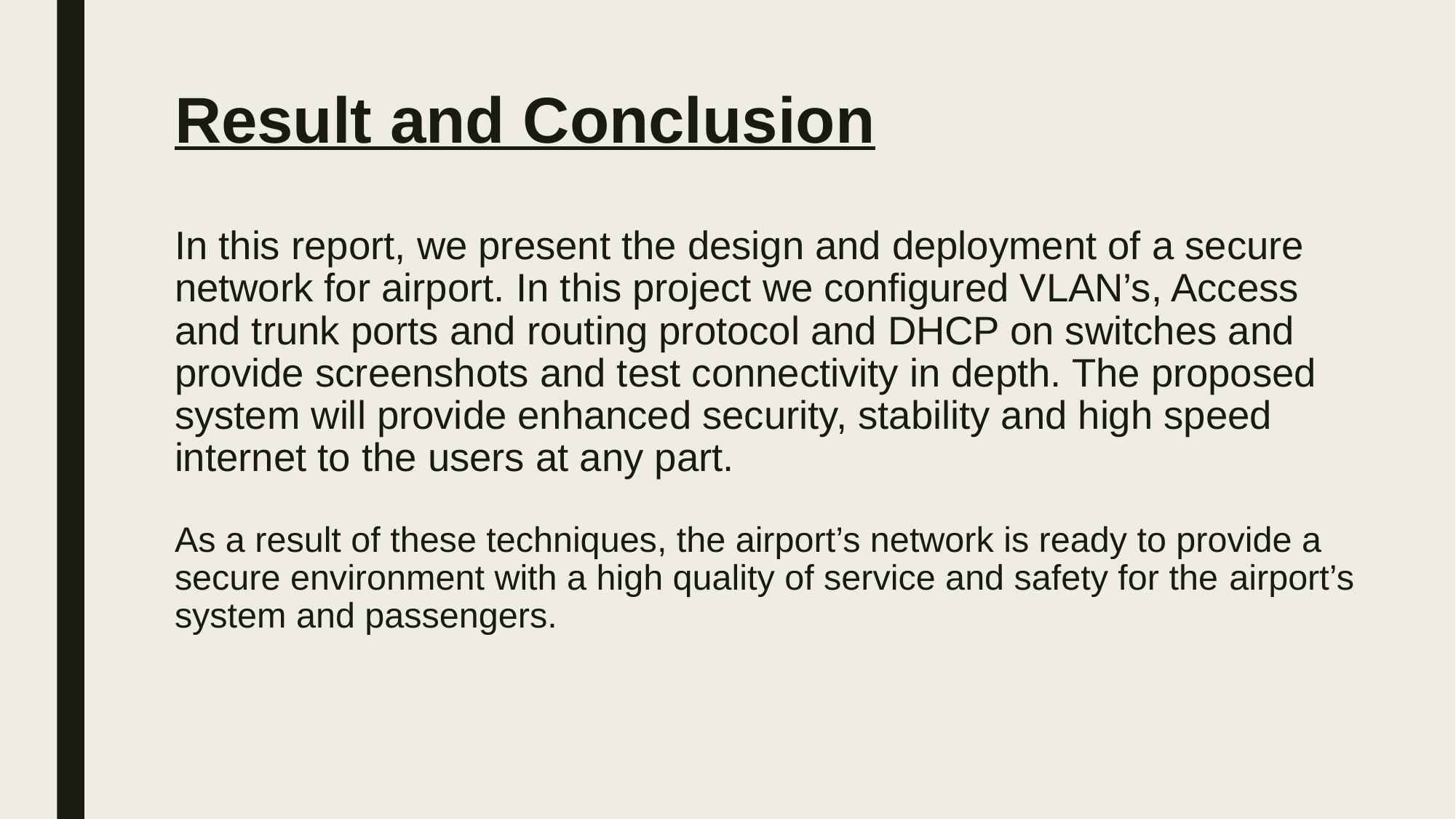

# Result and Conclusion In this report, we present the design and deployment of a secure network for airport. In this project we configured VLAN’s, Access and trunk ports and routing protocol and DHCP on switches and provide screenshots and test connectivity in depth. The proposed system will provide enhanced security, stability and high speed internet to the users at any part. As a result of these techniques, the airport’s network is ready to provide a secure environment with a high quality of service and safety for the airport’s system and passengers.